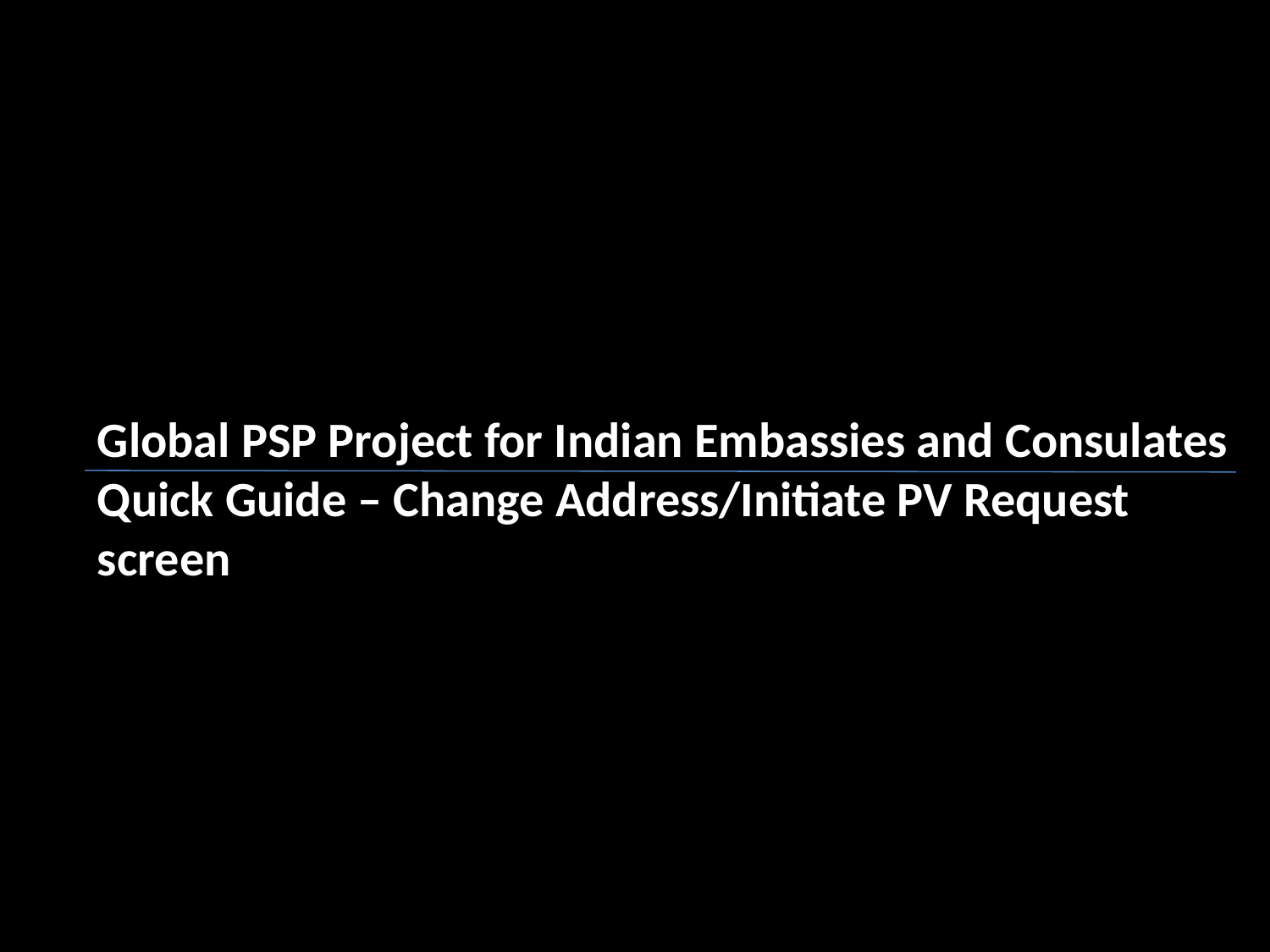

Global PSP Project for Indian Embassies and Consulates
Quick Guide – Change Address/Initiate PV Request screen